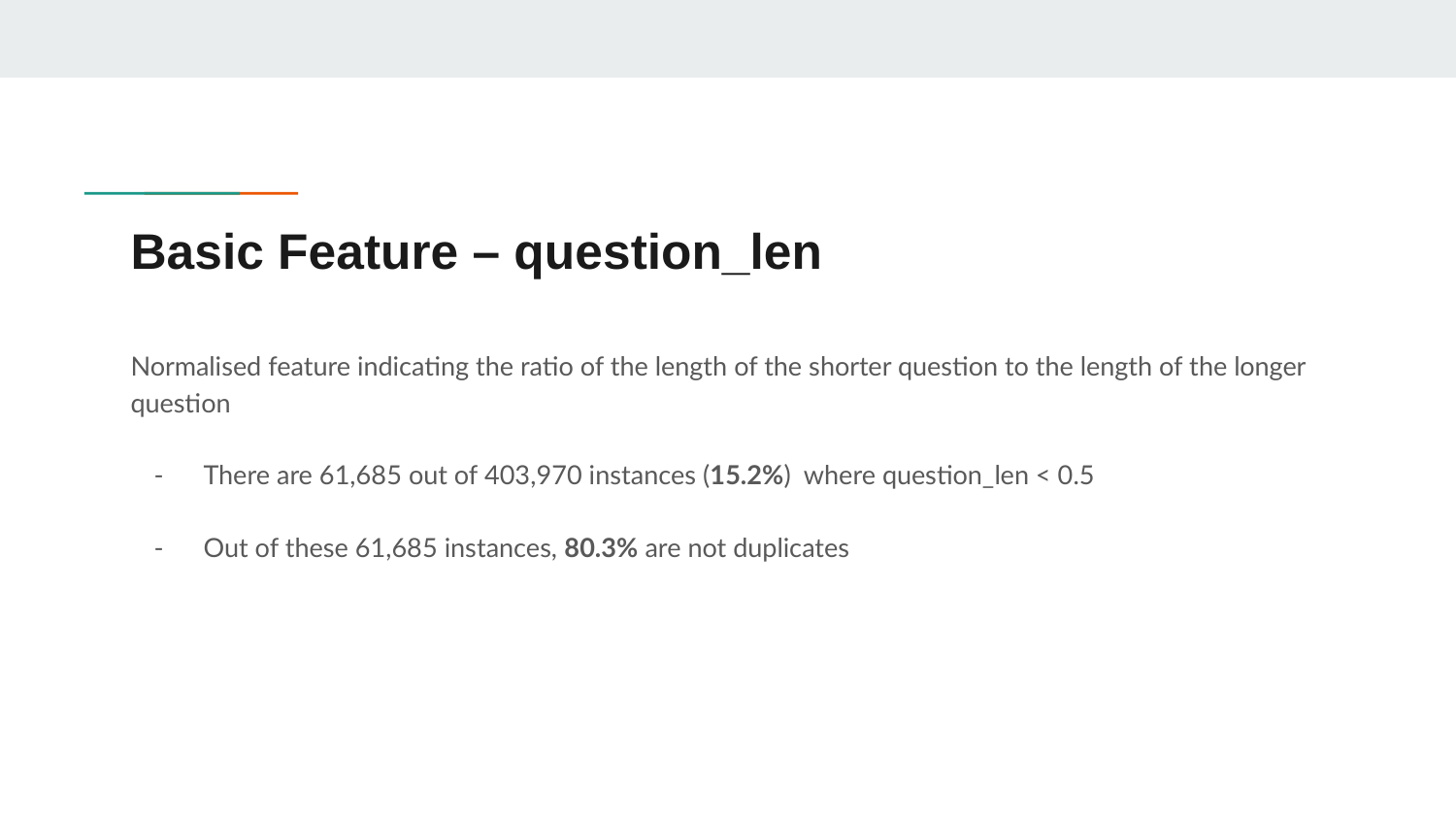

# Basic Feature – question_len
Normalised feature indicating the ratio of the length of the shorter question to the length of the longer question

There are 61,685 out of 403,970 instances (15.2%)  where question_len < 0.5

Out of these 61,685 instances, 80.3% are not duplicates